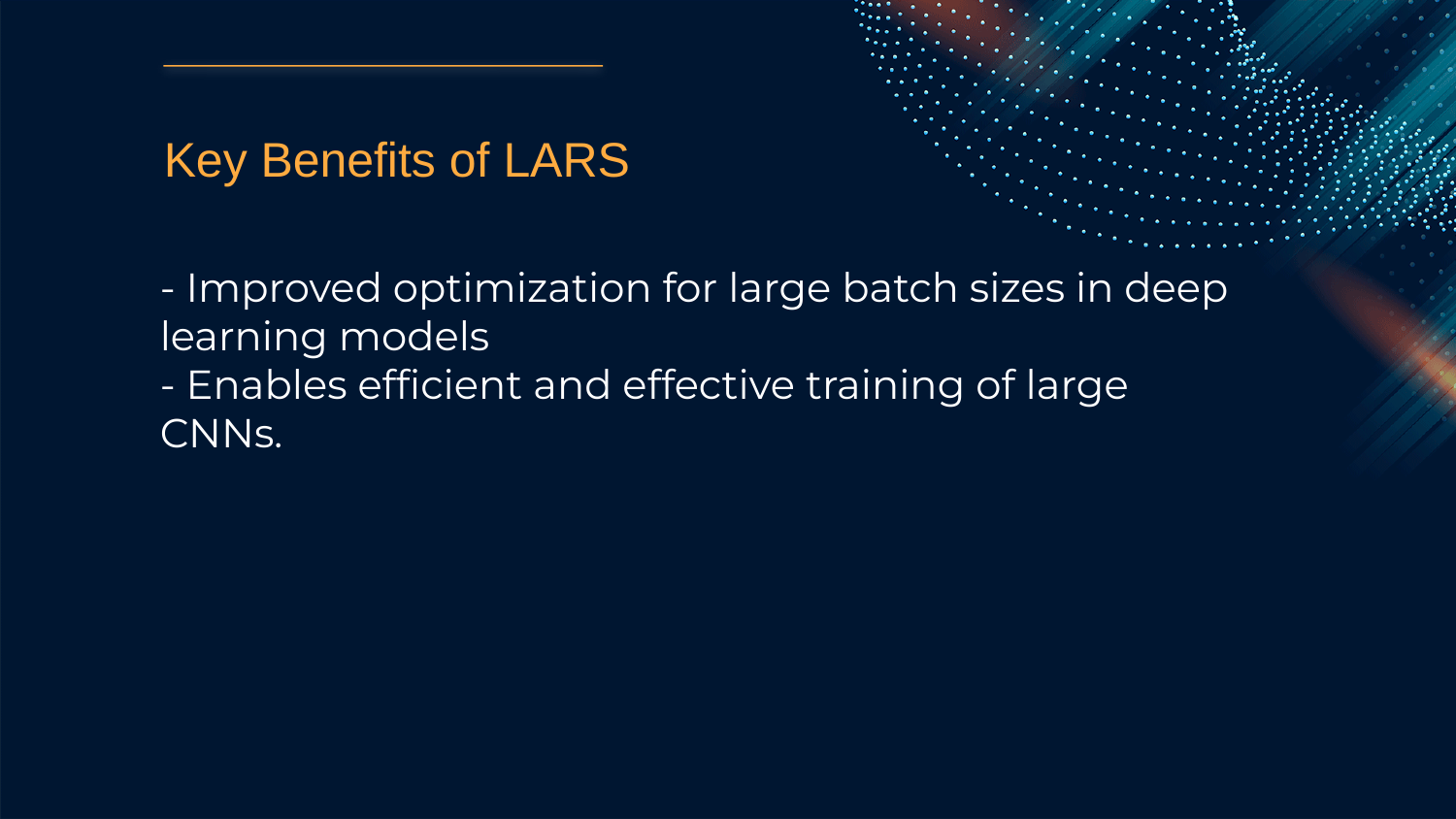

Key Benefits of LARS

- Improved optimization for large batch sizes in deep learning models
- Enables efficient and effective training of large CNNs.